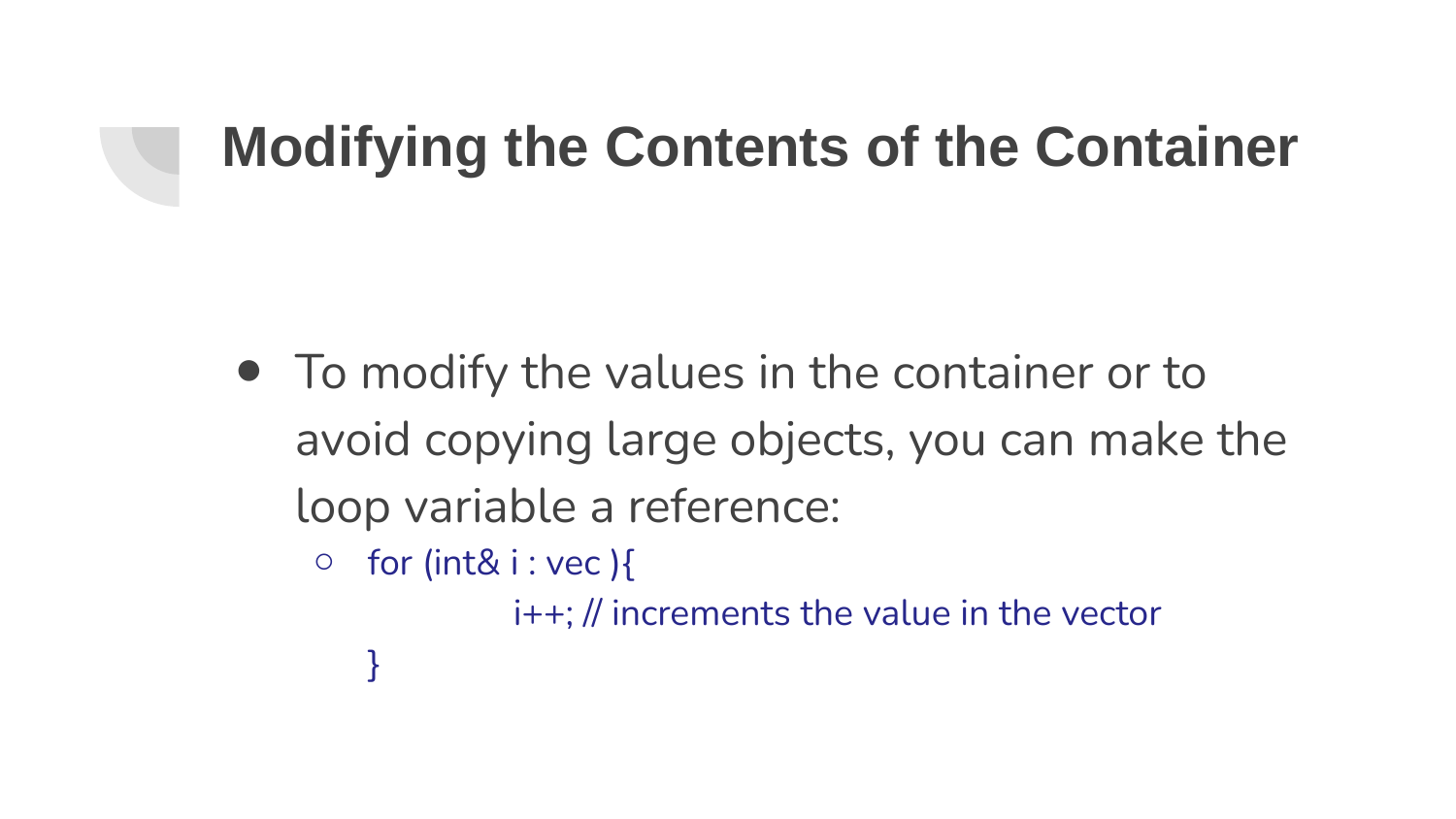

# Modifying the Contents of the Container
To modify the values in the container or to avoid copying large objects, you can make the loop variable a reference:
for (int& i : vec ){
	i++; // increments the value in the vector
}